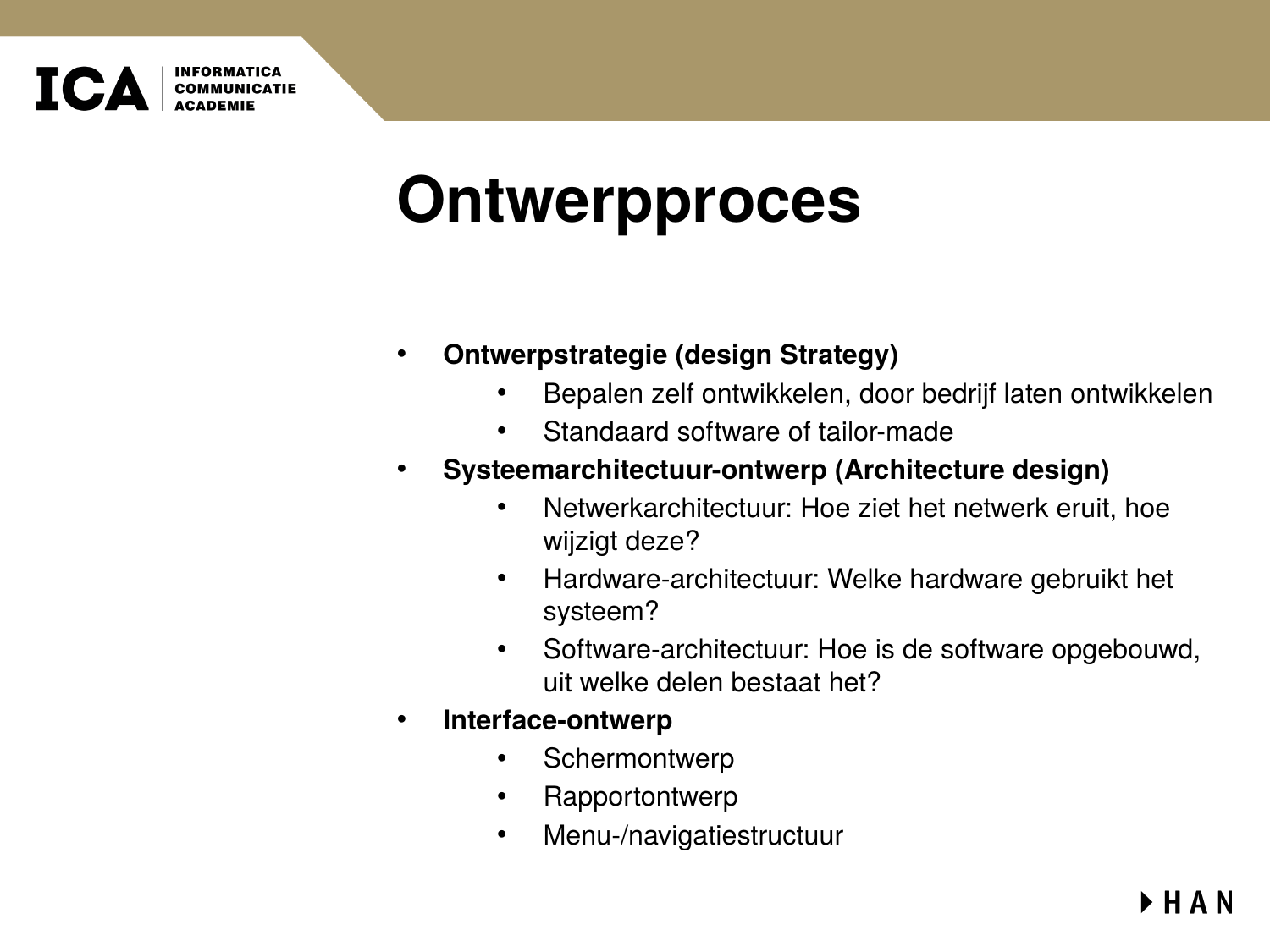

# Ontwerpproces

Ontwerpstrategie (design Strategy)
Bepalen zelf ontwikkelen, door bedrijf laten ontwikkelen
Standaard software of tailor-made
Systeemarchitectuur-ontwerp (Architecture design)
Netwerkarchitectuur: Hoe ziet het netwerk eruit, hoe wijzigt deze?
Hardware-architectuur: Welke hardware gebruikt het systeem?
Software-architectuur: Hoe is de software opgebouwd, uit welke delen bestaat het?
Interface-ontwerp
Schermontwerp
Rapportontwerp
Menu-/navigatiestructuur